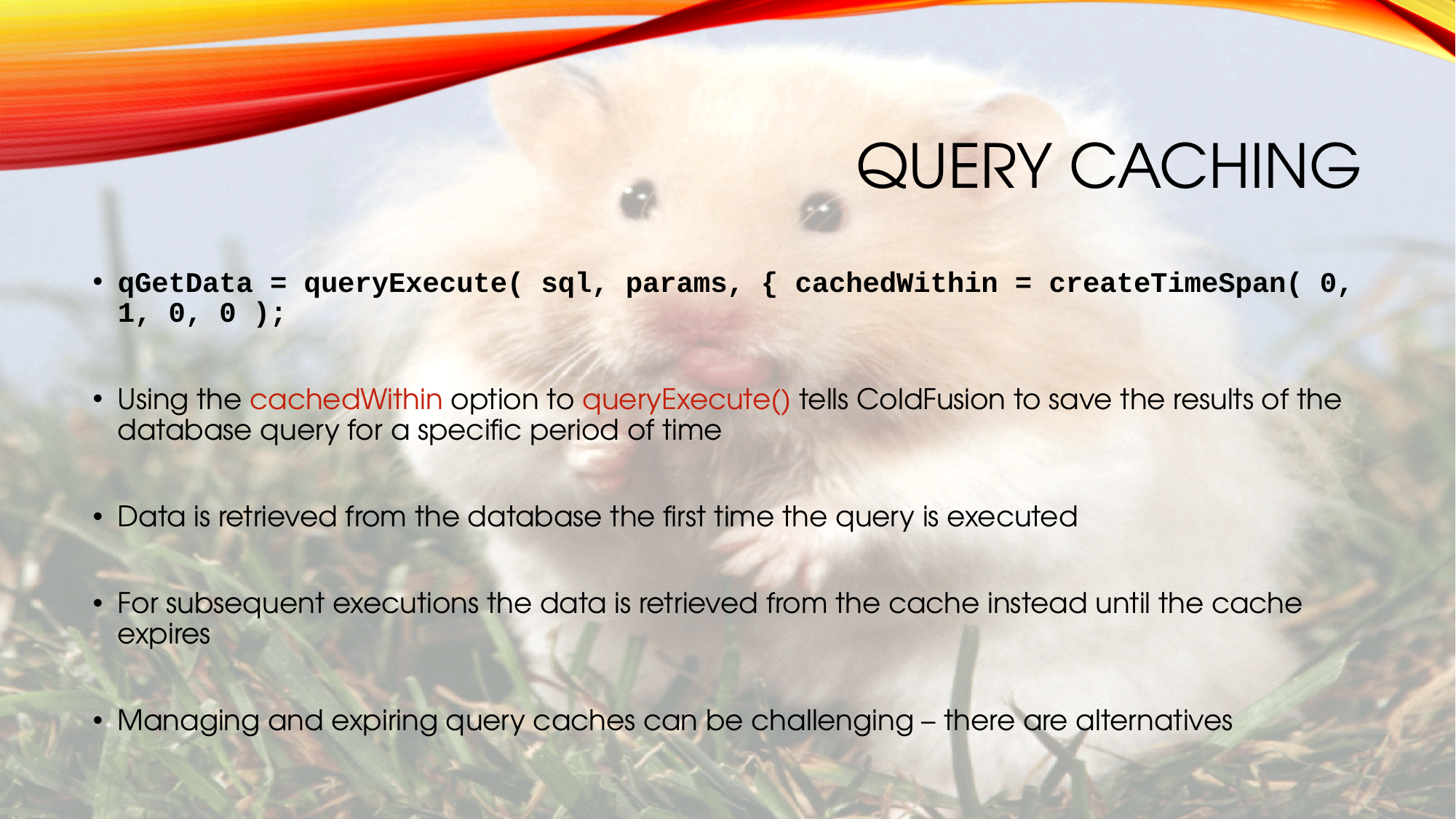

# Query Caching
qGetData = queryExecute( sql, params, { cachedWithin = createTimeSpan( 0, 1, 0, 0 );

Using the cachedWithin option to queryExecute() tells ColdFusion to save the results of the database query for a specific period of time

Data is retrieved from the database the first time the query is executed

For subsequent executions the data is retrieved from the cache instead until the cache expires

Managing and expiring query caches can be challenging – there are alternatives